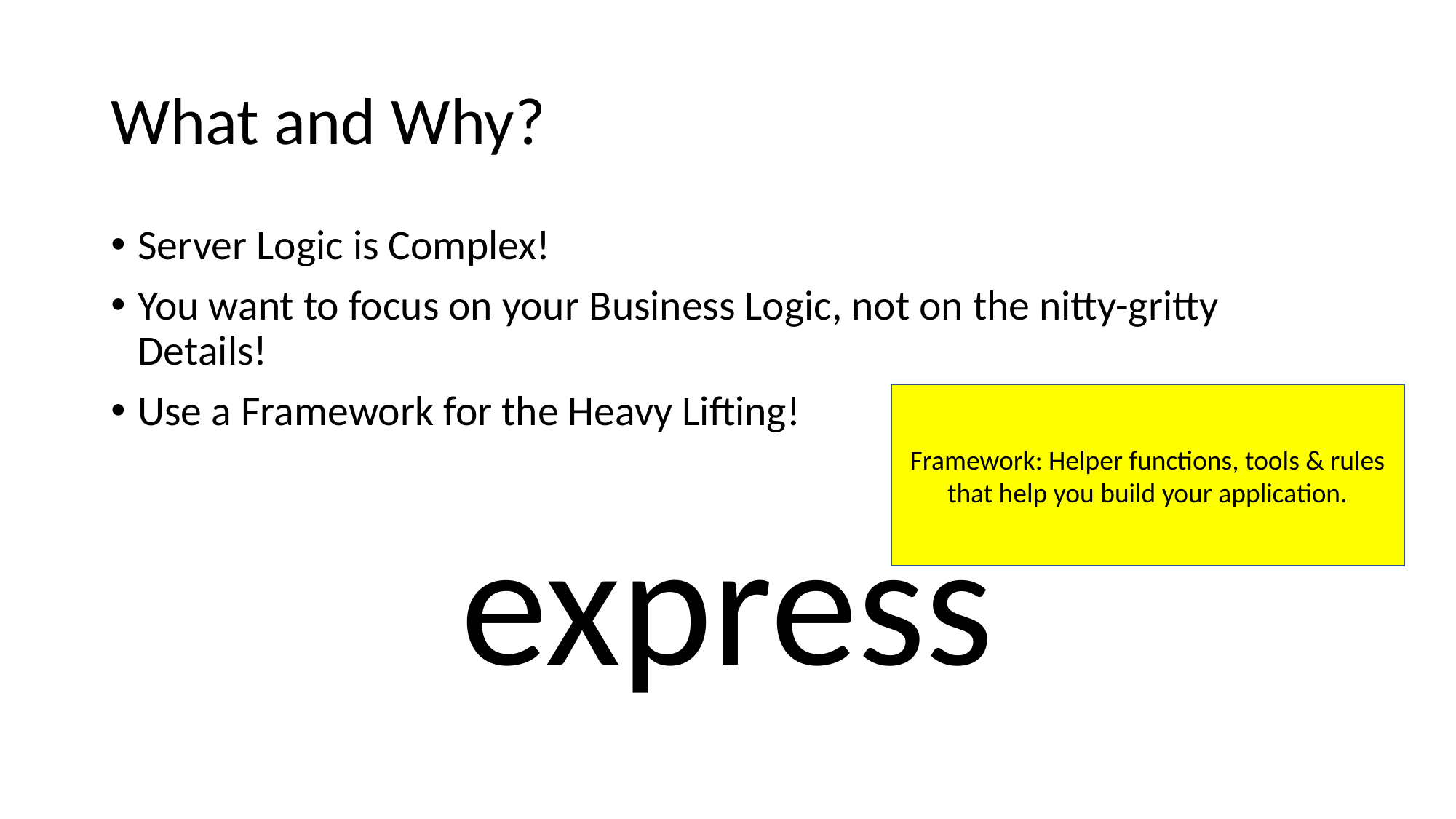

# What and Why?
Server Logic is Complex!
You want to focus on your Business Logic, not on the nitty-gritty Details!
Use a Framework for the Heavy Lifting!
Framework: Helper functions, tools & rules that help you build your application.
express